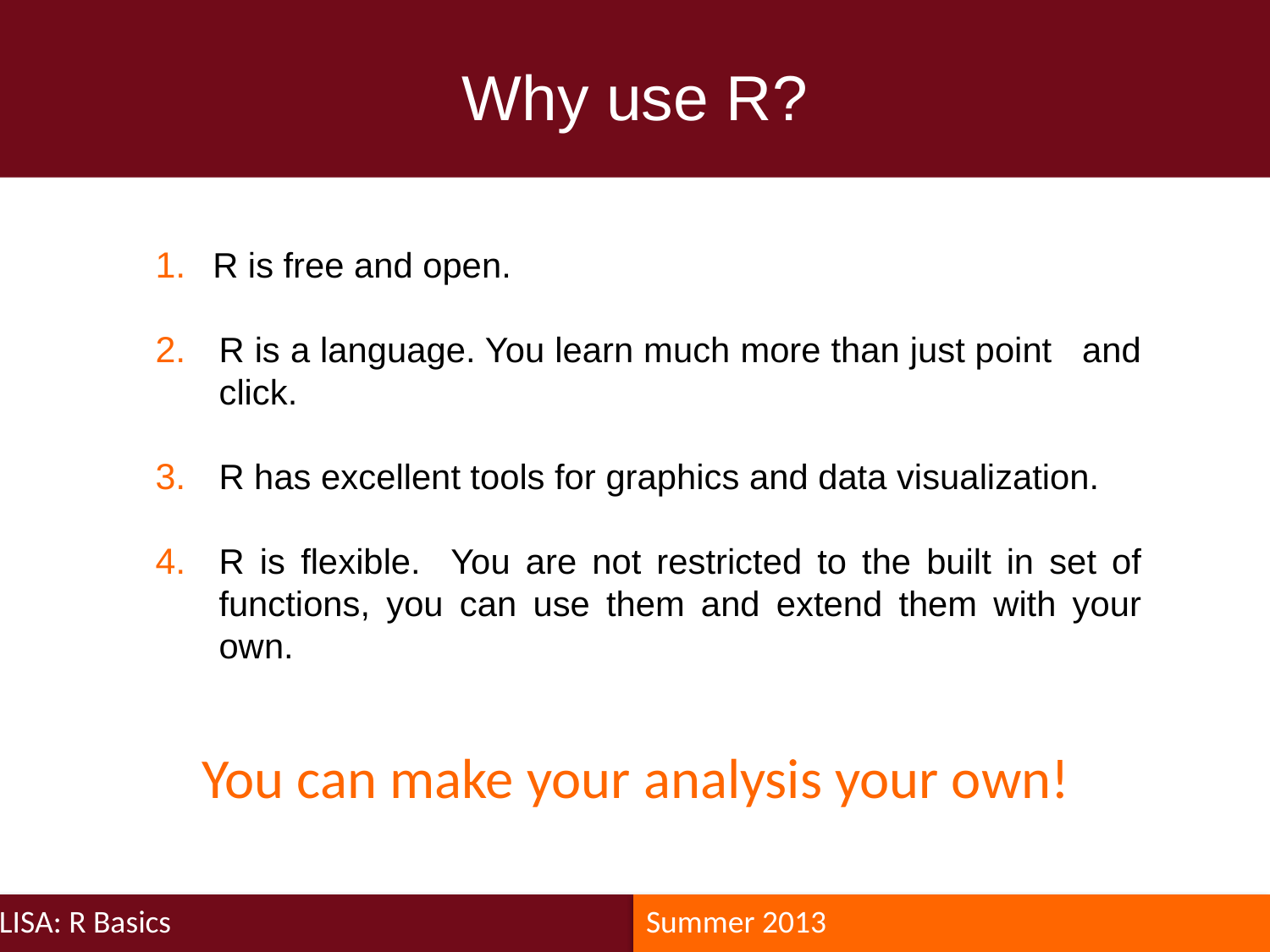

Why use R?

 R is free and open.

R is a language. You learn much more than just point   and click.

R has excellent tools for graphics and data visualization.

R is flexible.  You are not restricted to the built in set of functions, you can use them and extend them with your own.

You can make your analysis your own!

LISA: R Basics
Summer 2013